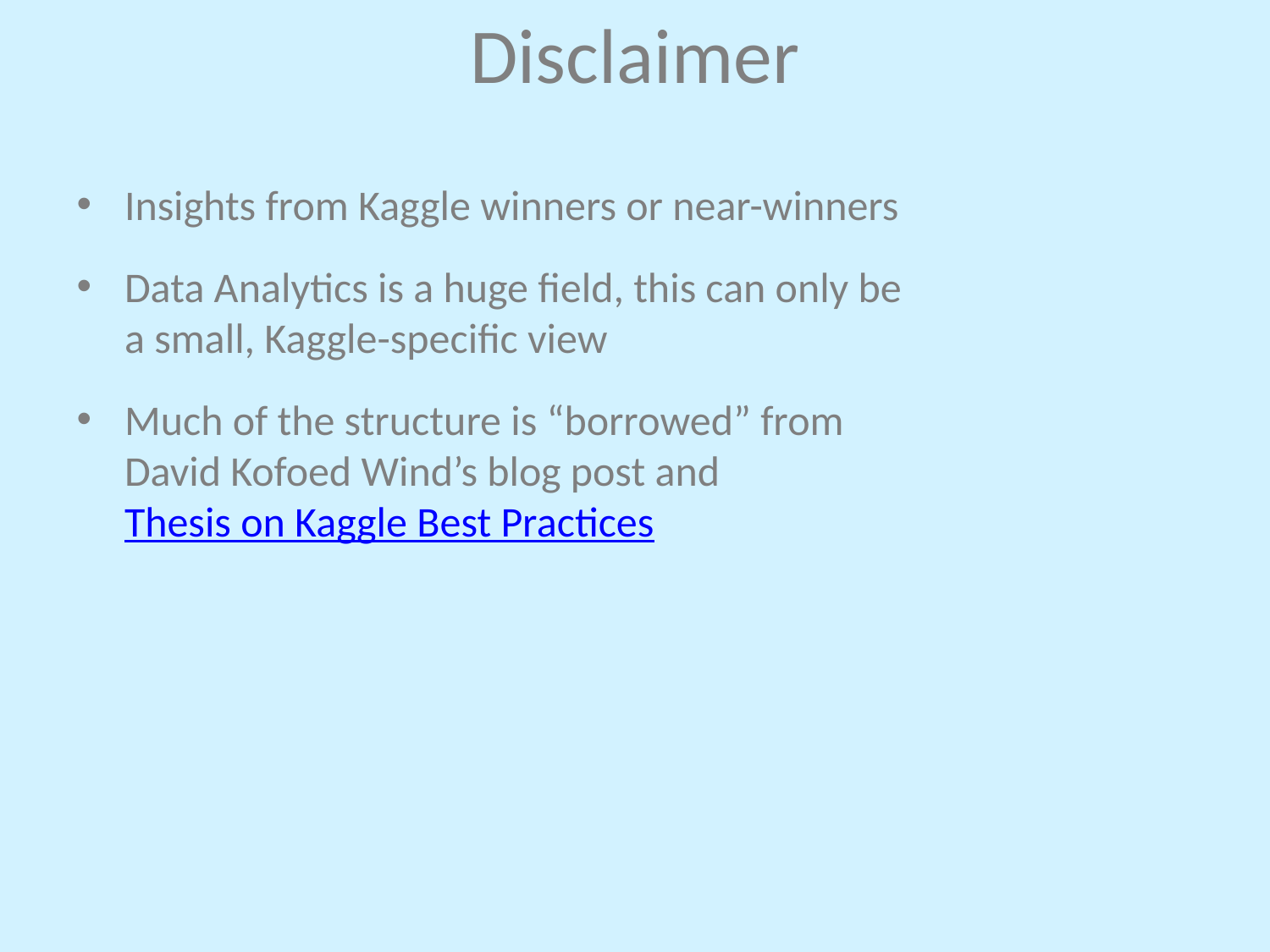

# Disclaimer
Insights from Kaggle winners or near-winners
Data Analytics is a huge field, this can only be a small, Kaggle-specific view
Much of the structure is “borrowed” from David Kofoed Wind’s blog post and Thesis on Kaggle Best Practices